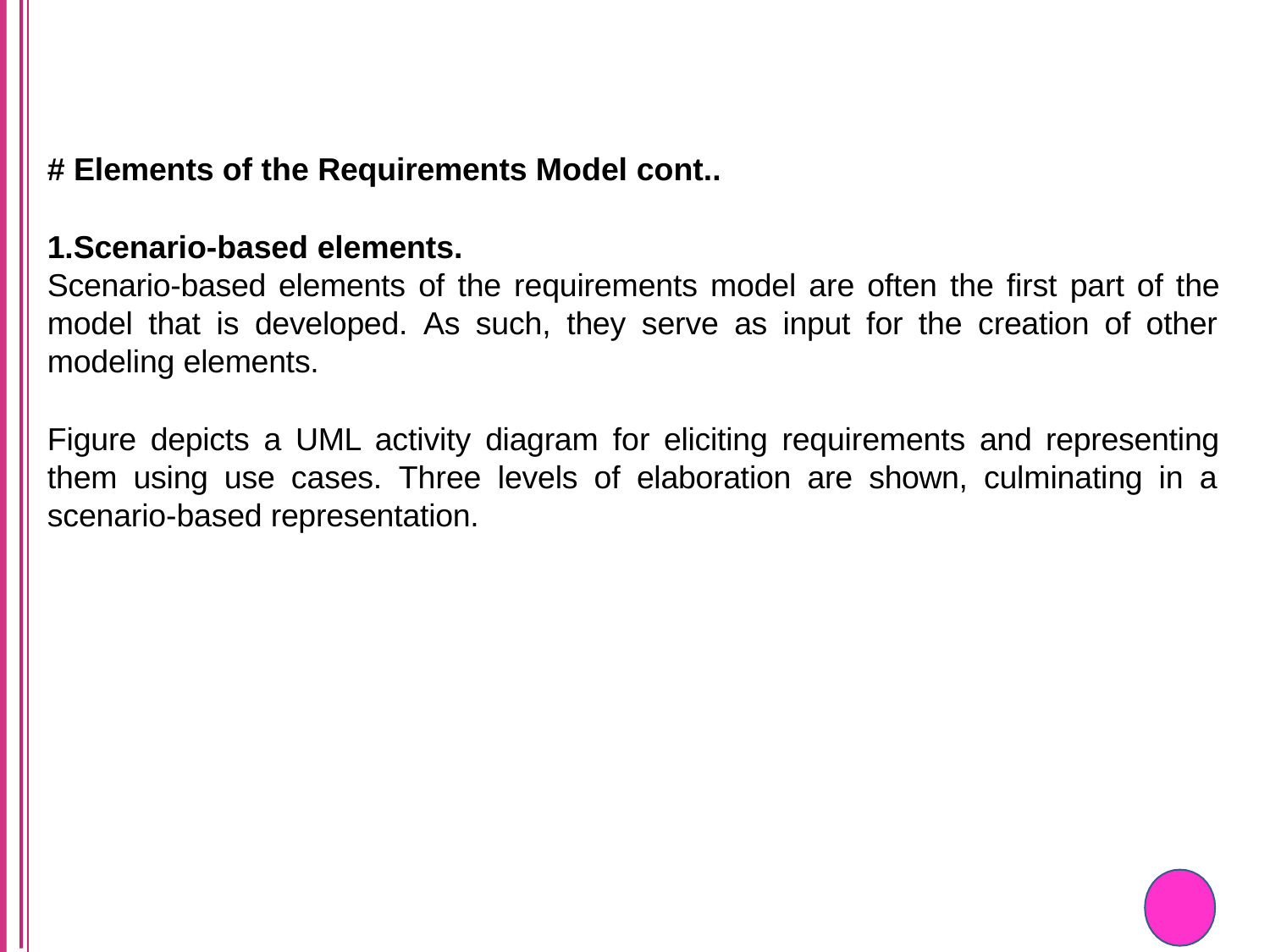

# Elements of the Requirements Model cont..

1.Scenario-based elements.
Scenario-based elements of the requirements model are often the first part of the  model that is developed. As such, they serve as input for the creation of other  modeling elements.

Figure depicts a UML activity diagram for eliciting requirements and representing  them using use cases. Three levels of elaboration are shown, culminating in a  scenario-based representation.